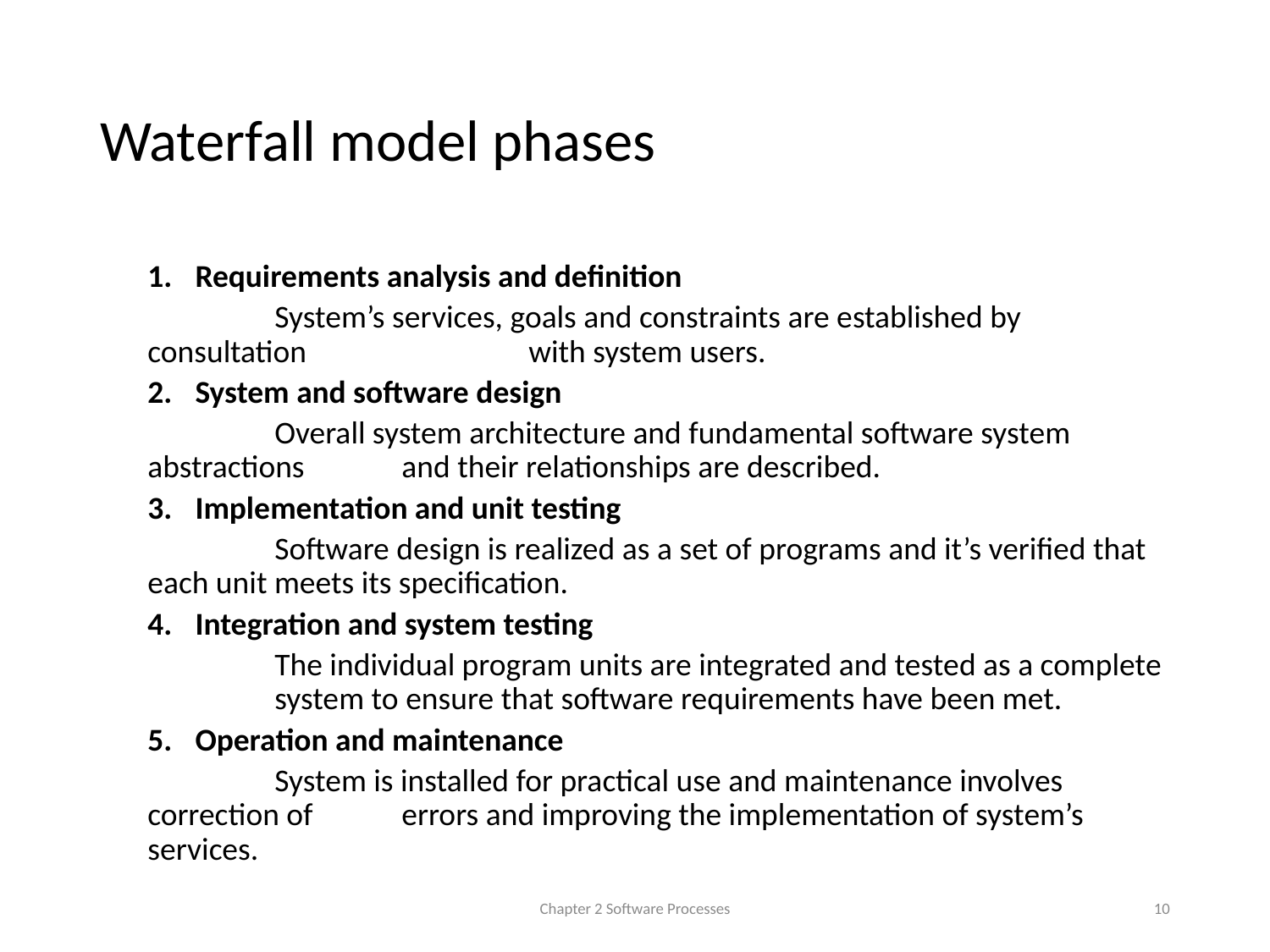

# Waterfall model phases
Requirements analysis and definition
	System’s services, goals and constraints are established by consultation	 	with system users.
System and software design
	Overall system architecture and fundamental software system abstractions 	and their relationships are described.
Implementation and unit testing
	Software design is realized as a set of programs and it’s verified that 	each unit meets its specification.
Integration and system testing
	The individual program units are integrated and tested as a complete 	system to ensure that software requirements have been met.
Operation and maintenance
	System is installed for practical use and maintenance involves correction of 	errors and improving the implementation of system’s services.

Chapter 2 Software Processes
10